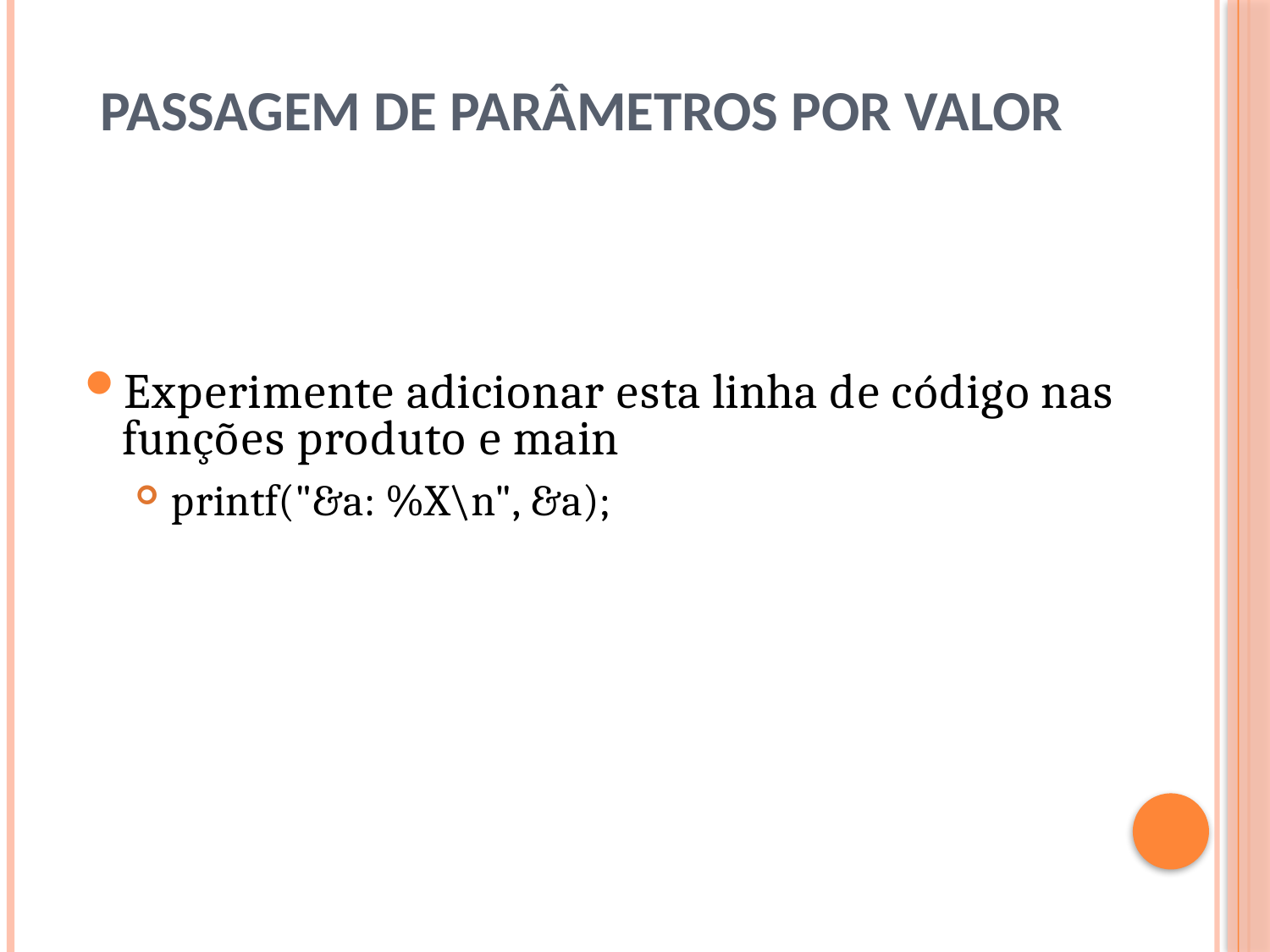

# Passagem de parâmetros por valor

Experimente adicionar esta linha de código nas funções produto e main
 printf("&a: %X\n", &a);